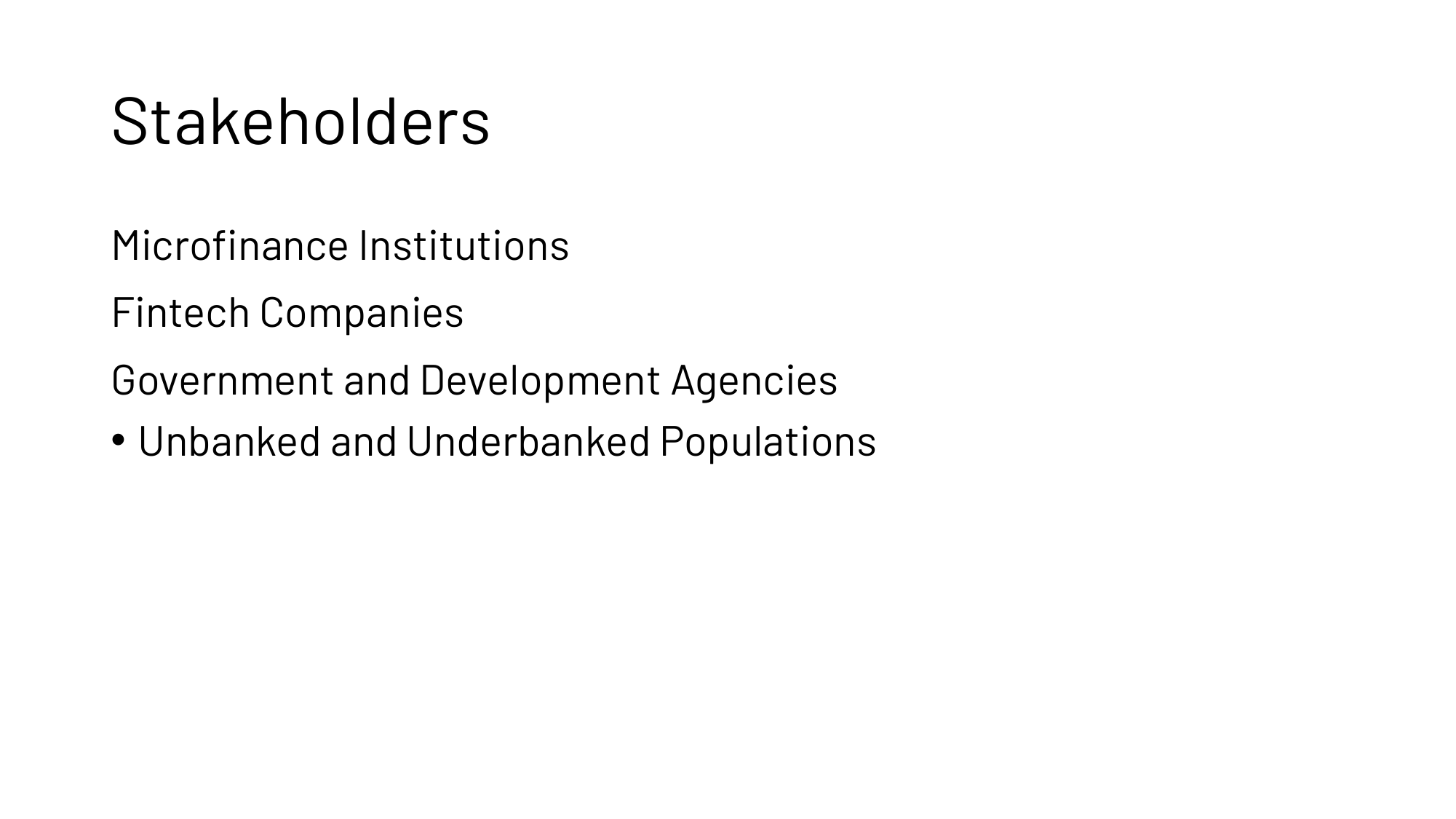

# Stakeholders
Microfinance Institutions
Fintech Companies
Government and Development Agencies
Unbanked and Underbanked Populations